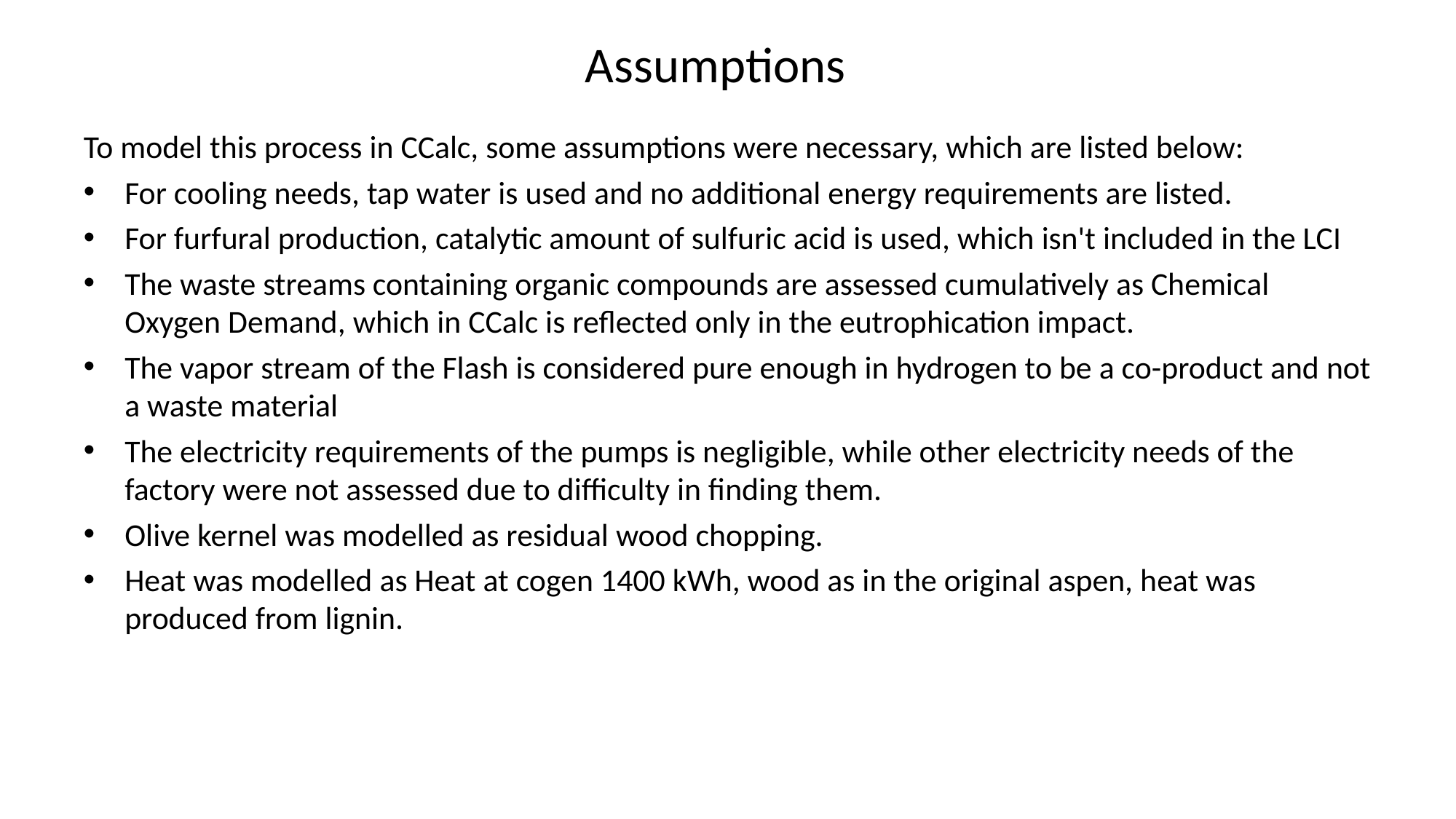

# Assumptions
To model this process in CCalc, some assumptions were necessary, which are listed below:
For cooling needs, tap water is used and no additional energy requirements are listed.
For furfural production, catalytic amount of sulfuric acid is used, which isn't included in the LCI
The waste streams containing organic compounds are assessed cumulatively as Chemical Oxygen Demand, which in CCalc is reflected only in the eutrophication impact.
The vapor stream of the Flash is considered pure enough in hydrogen to be a co-product and not a waste material
The electricity requirements of the pumps is negligible, while other electricity needs of the factory were not assessed due to difficulty in finding them.
Olive kernel was modelled as residual wood chopping.
Heat was modelled as Heat at cogen 1400 kWh, wood as in the original aspen, heat was produced from lignin.